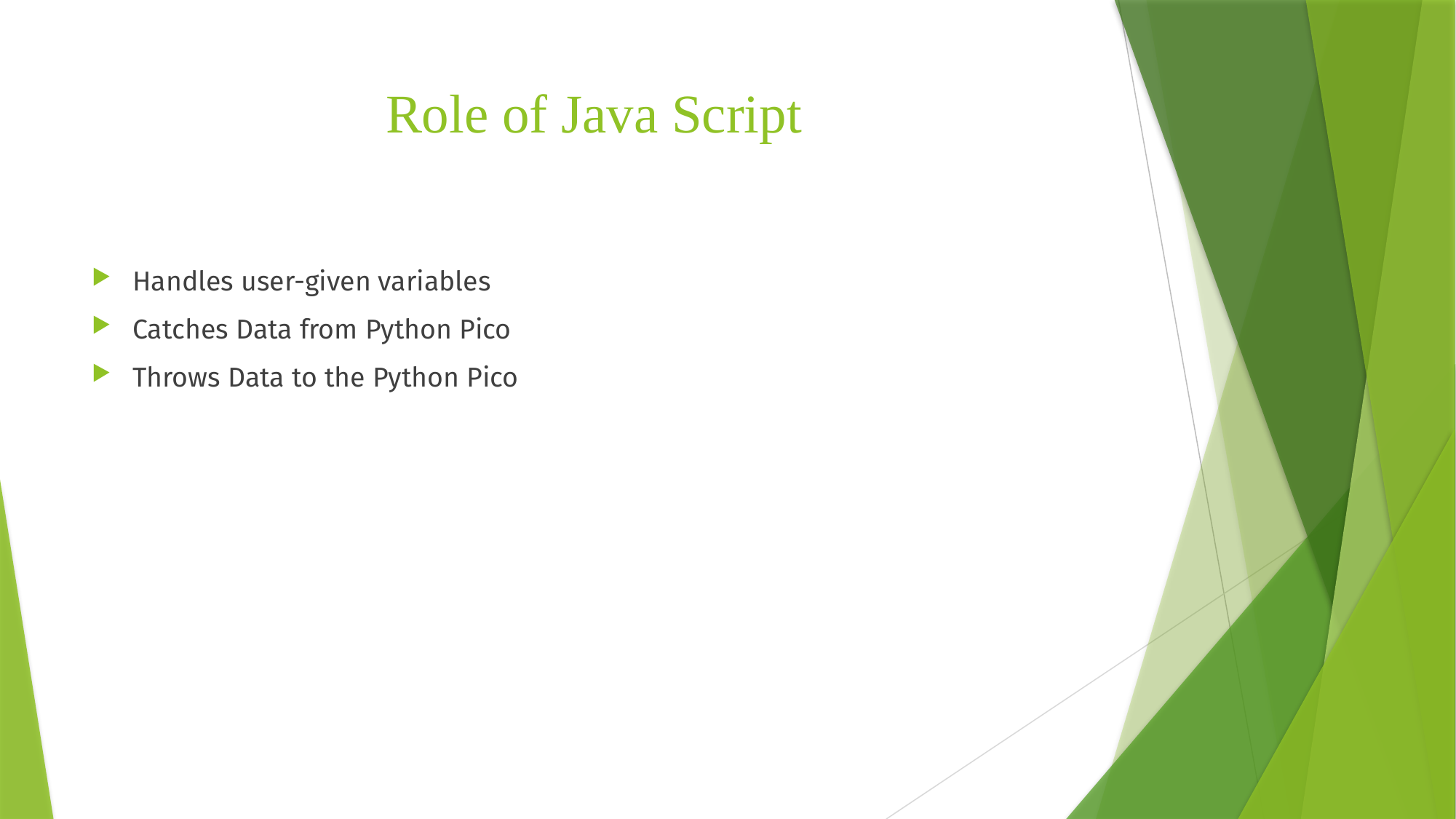

# Role of Java Script
Handles user-given variables
Catches Data from Python Pico
Throws Data to the Python Pico